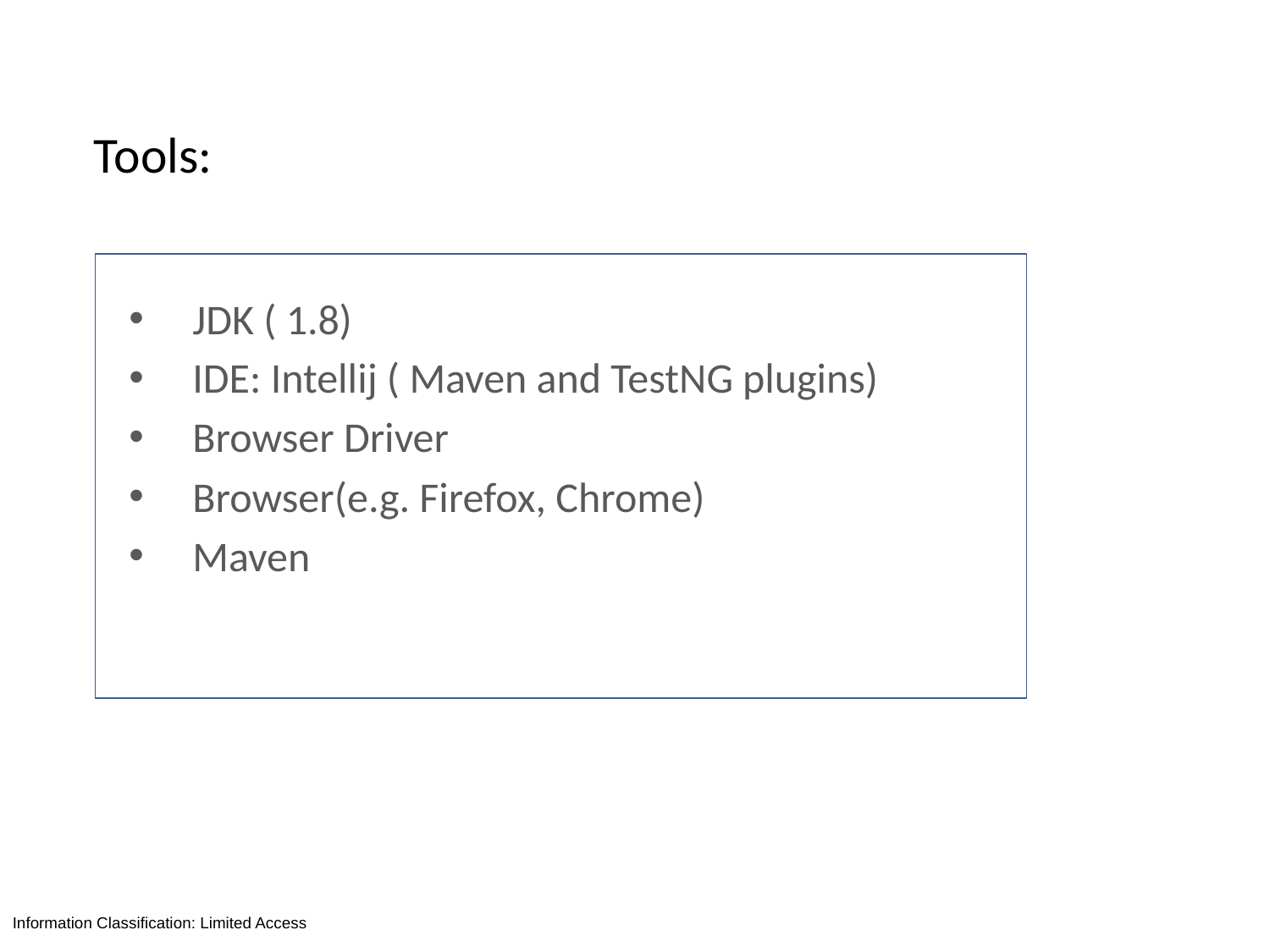

# Tools:

JDK ( 1.8)
IDE: Intellij ( Maven and TestNG plugins)
Browser Driver
Browser(e.g. Firefox, Chrome)
Maven